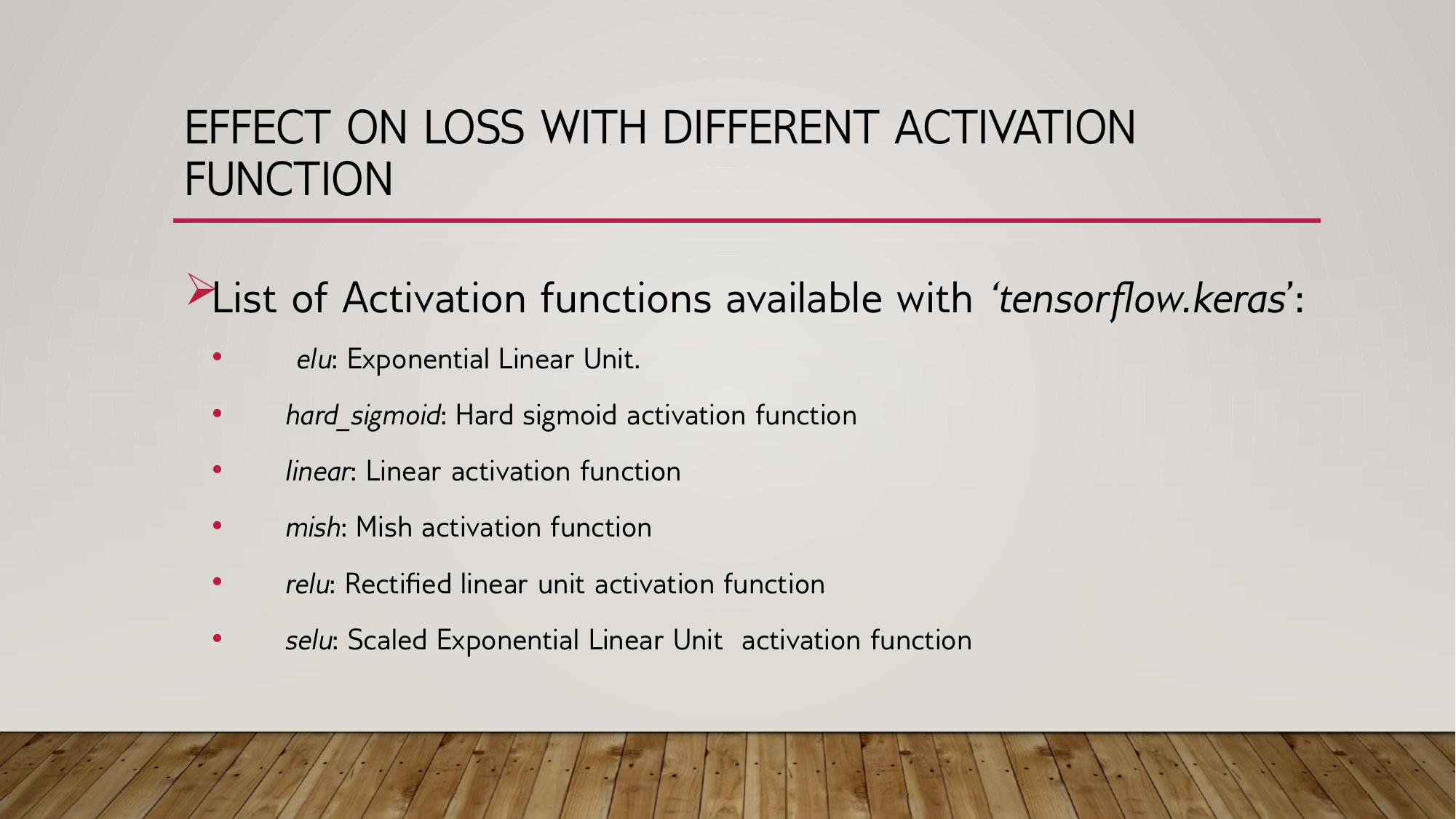

# Effect on Loss with different Activation Function
List of Activation functions available with ‘tensorflow.keras’:
elu: Exponential Linear Unit.
 	hard_sigmoid: Hard sigmoid activation function
 	linear: Linear activation function
 	mish: Mish activation function
 	relu: Rectified linear unit activation function
 	selu: Scaled Exponential Linear Unit  activation function